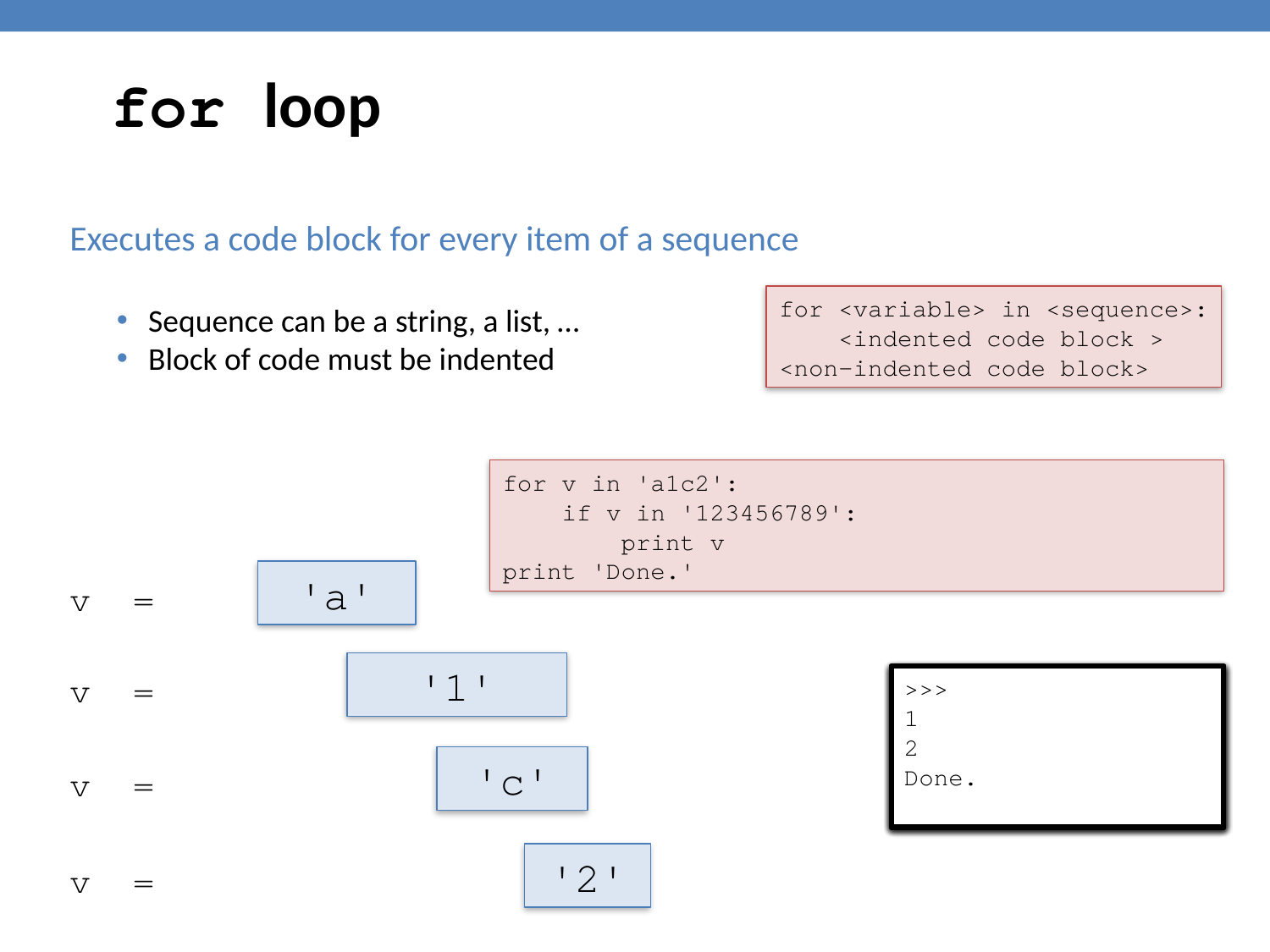

for loop
Executes a code block for every item of a sequence

Sequence can be a string, a list, …
Block of code must be indented
for <variable> in <sequence>:
    <indented code block >
<non-indented code block>
for v in 'a1c2':
    if v in '123456789':
        print v
print 'Done.'
'a'
v  =
'1'
v  =
>>>
1
2
Done.

>>>

>>>
1
2

>>>
b
d
Done.

>>>
1

'c'
v  =
'2'
v  =